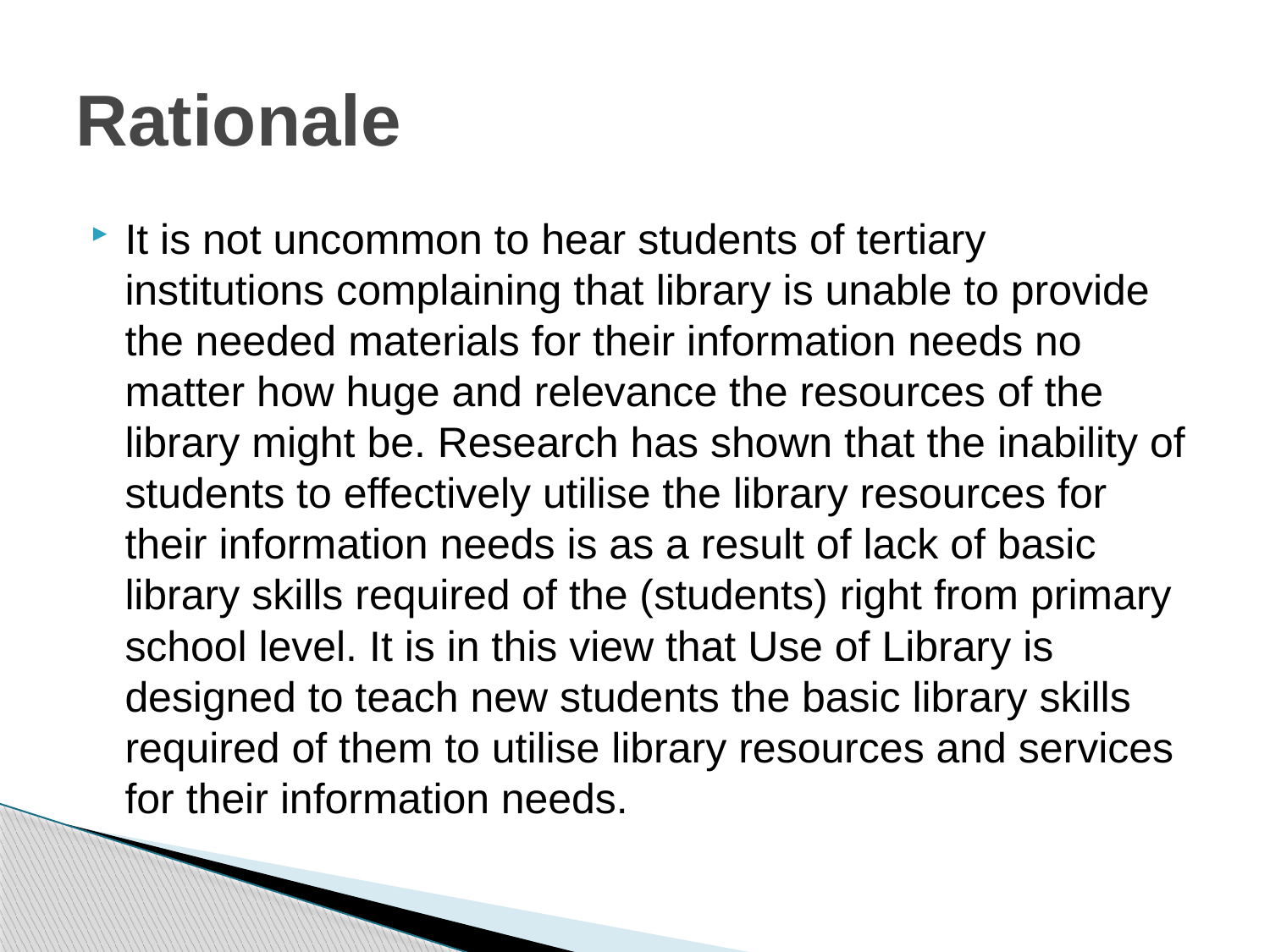

# Rationale
It is not uncommon to hear students of tertiary institutions complaining that library is unable to provide the needed materials for their information needs no matter how huge and relevance the resources of the library might be. Research has shown that the inability of students to effectively utilise the library resources for their information needs is as a result of lack of basic library skills required of the (students) right from primary school level. It is in this view that Use of Library is designed to teach new students the basic library skills required of them to utilise library resources and services for their information needs.